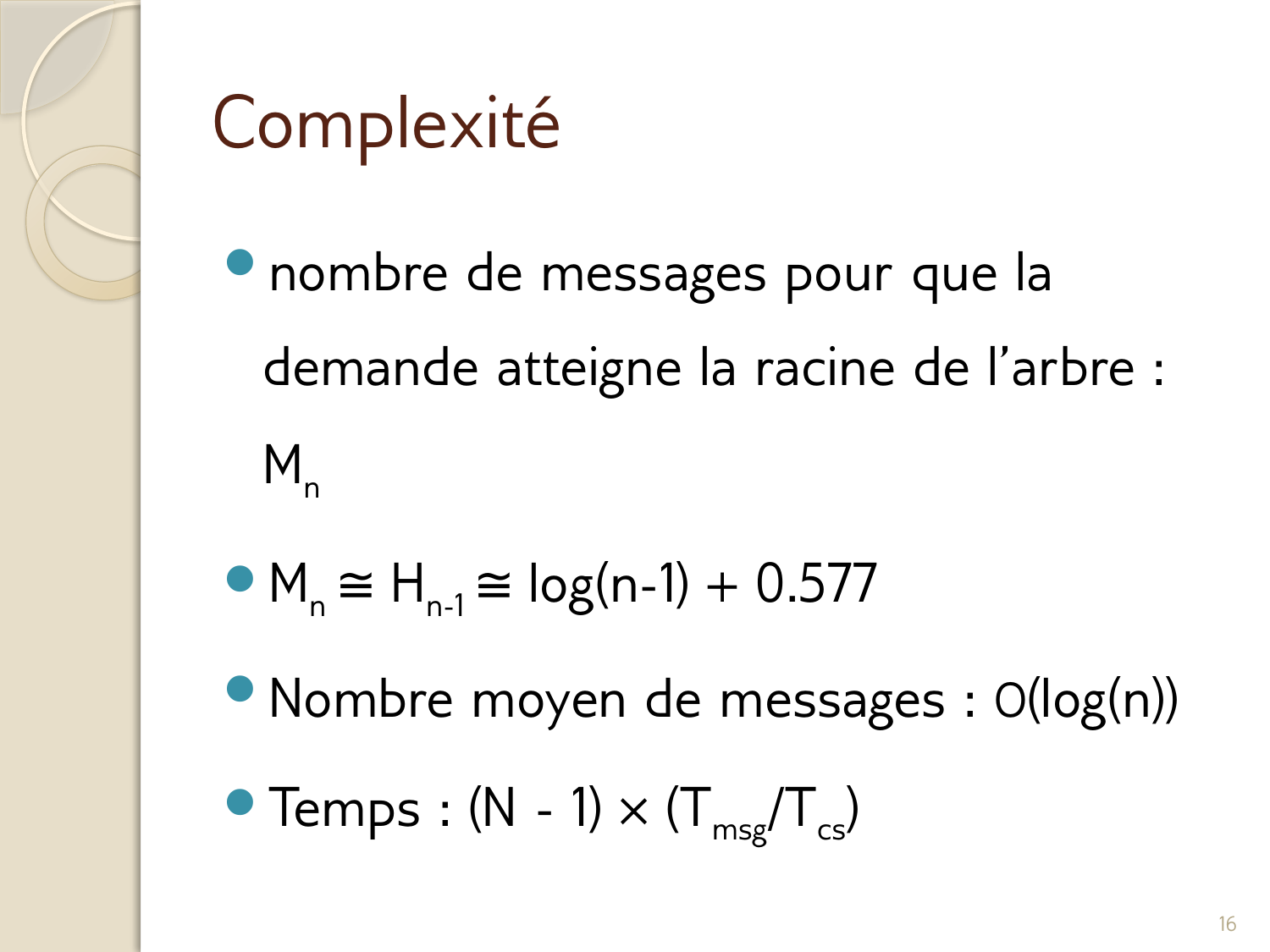

# Complexité
nombre de messages pour que la demande atteigne la racine de l’arbre : Mn
Mn ≅ Hn-1 ≅ log(n-1) + 0.577
Nombre moyen de messages : O(log(n))
Temps : (N − 1) × (Tmsg/Tcs)
16